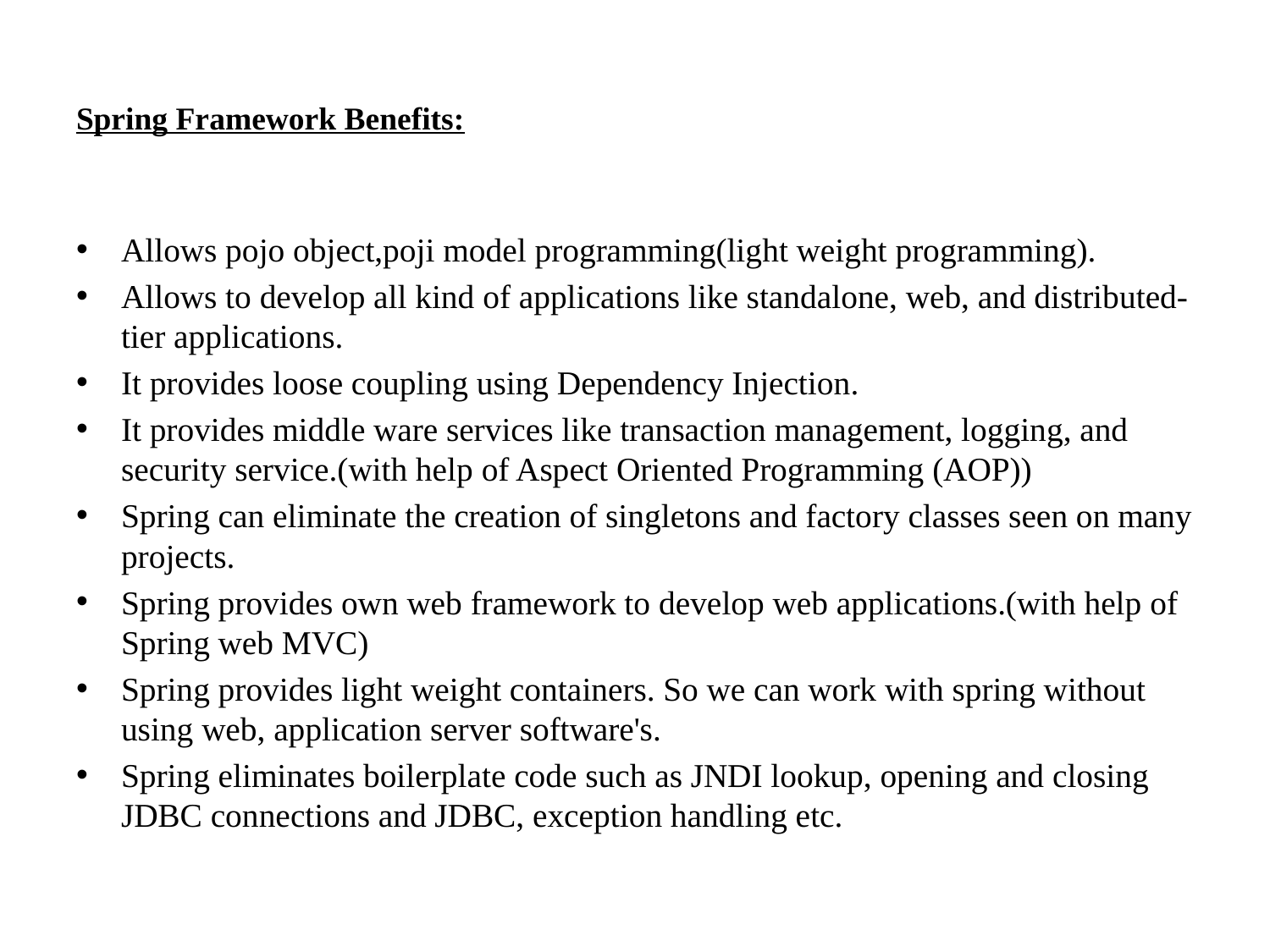

# Spring Framework Benefits:
Allows pojo object,poji model programming(light weight programming).
Allows to develop all kind of applications like standalone, web, and distributed-tier applications.
It provides loose coupling using Dependency Injection.
It provides middle ware services like transaction management, logging, and security service.(with help of Aspect Oriented Programming (AOP))
Spring can eliminate the creation of singletons and factory classes seen on many projects.
Spring provides own web framework to develop web applications.(with help of Spring web MVC)
Spring provides light weight containers. So we can work with spring without using web, application server software's.
Spring eliminates boilerplate code such as JNDI lookup, opening and closing JDBC connections and JDBC, exception handling etc.